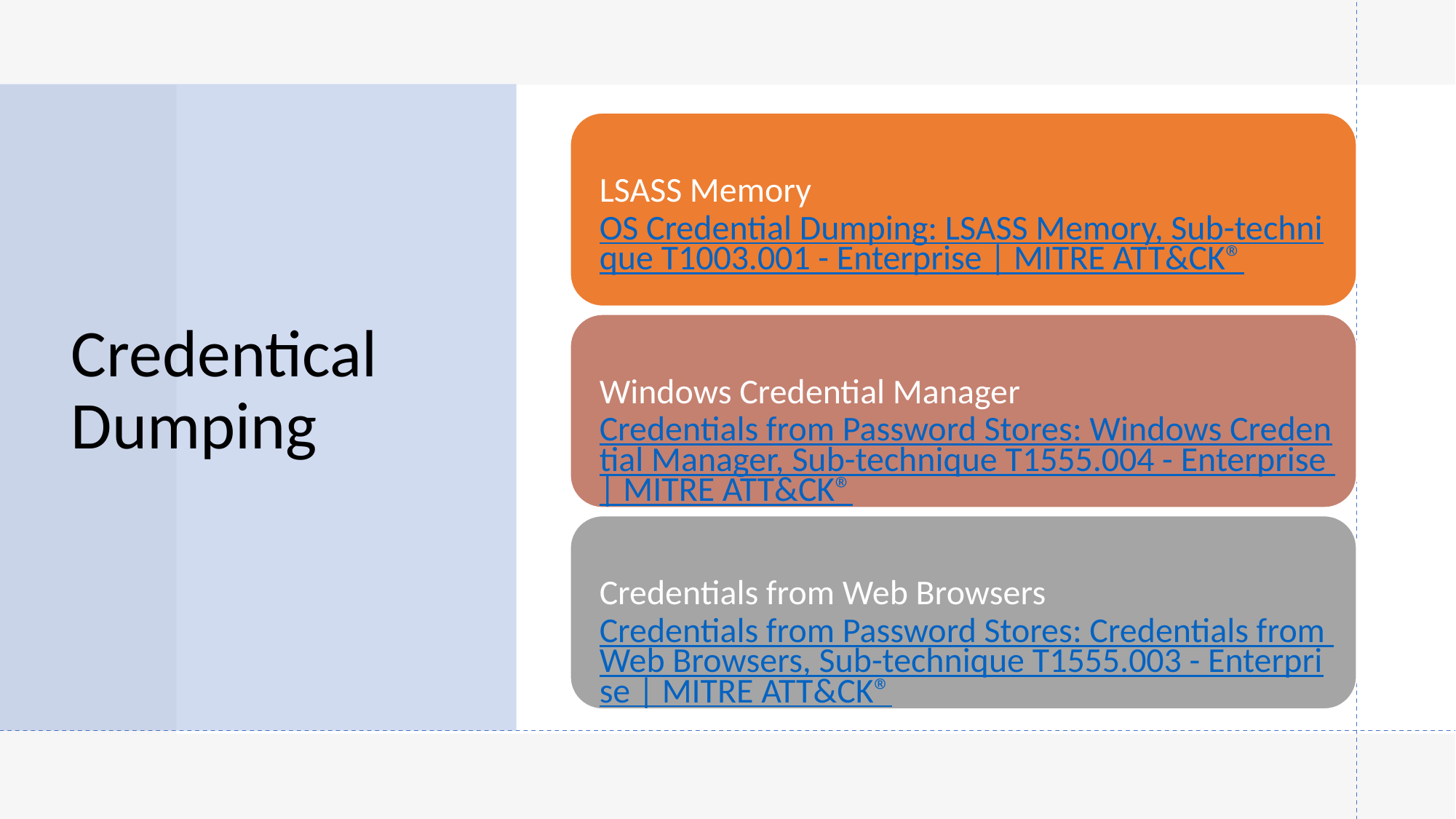

# Credentical Dumping

LSASS Memory
OS Credential Dumping: LSASS Memory, Sub-technique T1003.001 - Enterprise | MITRE ATT&CK®
Windows Credential Manager
Credentials from Password Stores: Windows Credential Manager, Sub-technique T1555.004 - Enterprise | MITRE ATT&CK®
Credentials from Web Browsers
Credentials from Password Stores: Credentials from Web Browsers, Sub-technique T1555.003 - Enterprise | MITRE ATT&CK®